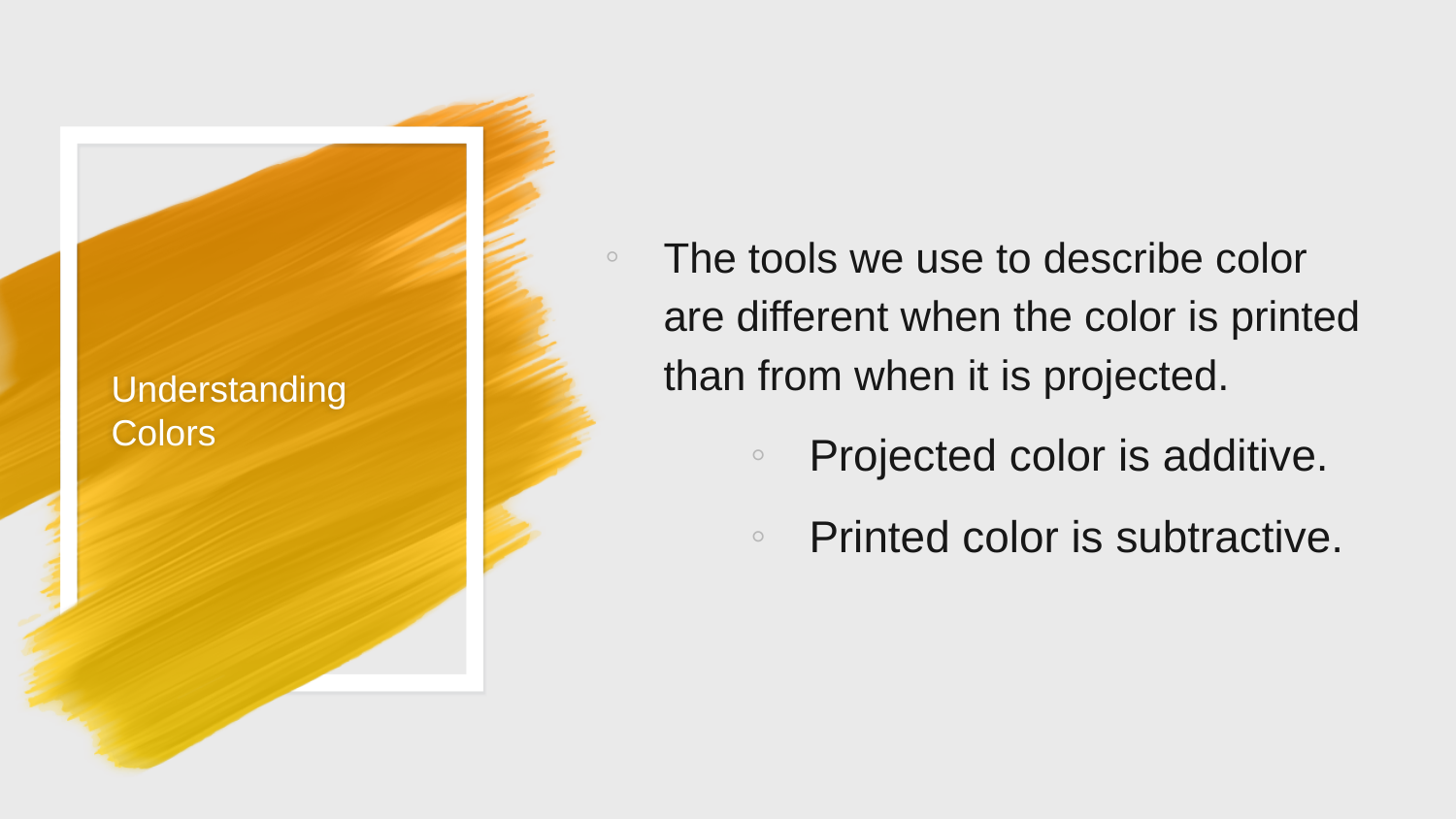

The tools we use to describe color are different when the color is printed than from when it is projected.
Projected color is additive.
Printed color is subtractive.
# Understanding Colors